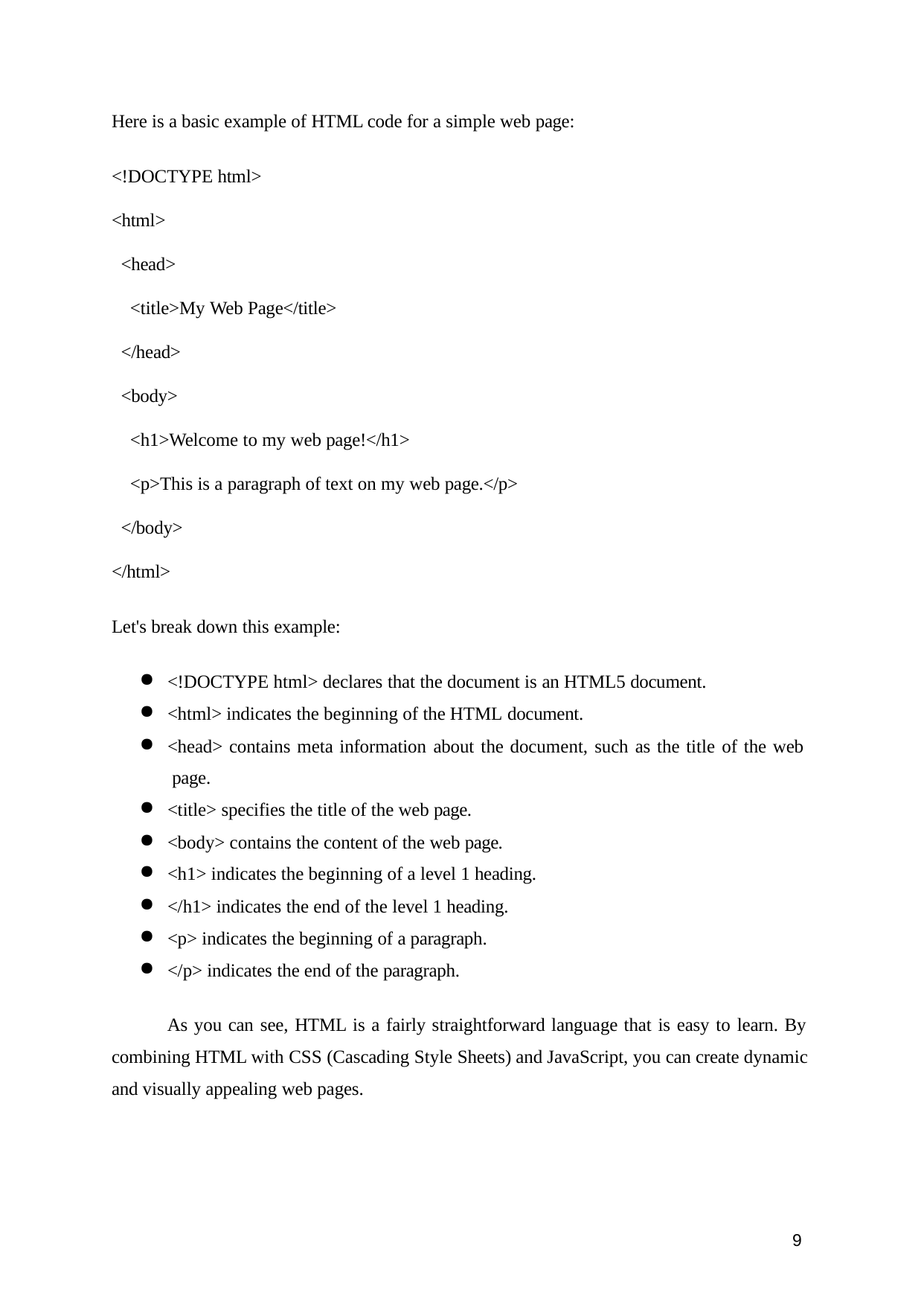

Here is a basic example of HTML code for a simple web page:

<!DOCTYPE html>

<html>

<head>

<title>My Web Page</title>

</head>

<body>

<h1>Welcome to my web page!</h1>

<p>This is a paragraph of text on my web page.</p>

</body>

</html>

Let's break down this example:

<!DOCTYPE html> declares that the document is an HTML5 document.
<html> indicates the beginning of the HTML document.
<head> contains meta information about the document, such as the title of the web  page.
<title> specifies the title of the web page.
<body> contains the content of the web page.
<h1> indicates the beginning of a level 1 heading.
</h1> indicates the end of the level 1 heading.
<p> indicates the beginning of a paragraph.
</p> indicates the end of the paragraph.

As you can see, HTML is a fairly straightforward language that is easy to learn. By  combining HTML with CSS (Cascading Style Sheets) and JavaScript, you can create dynamic  and visually appealing web pages.
9